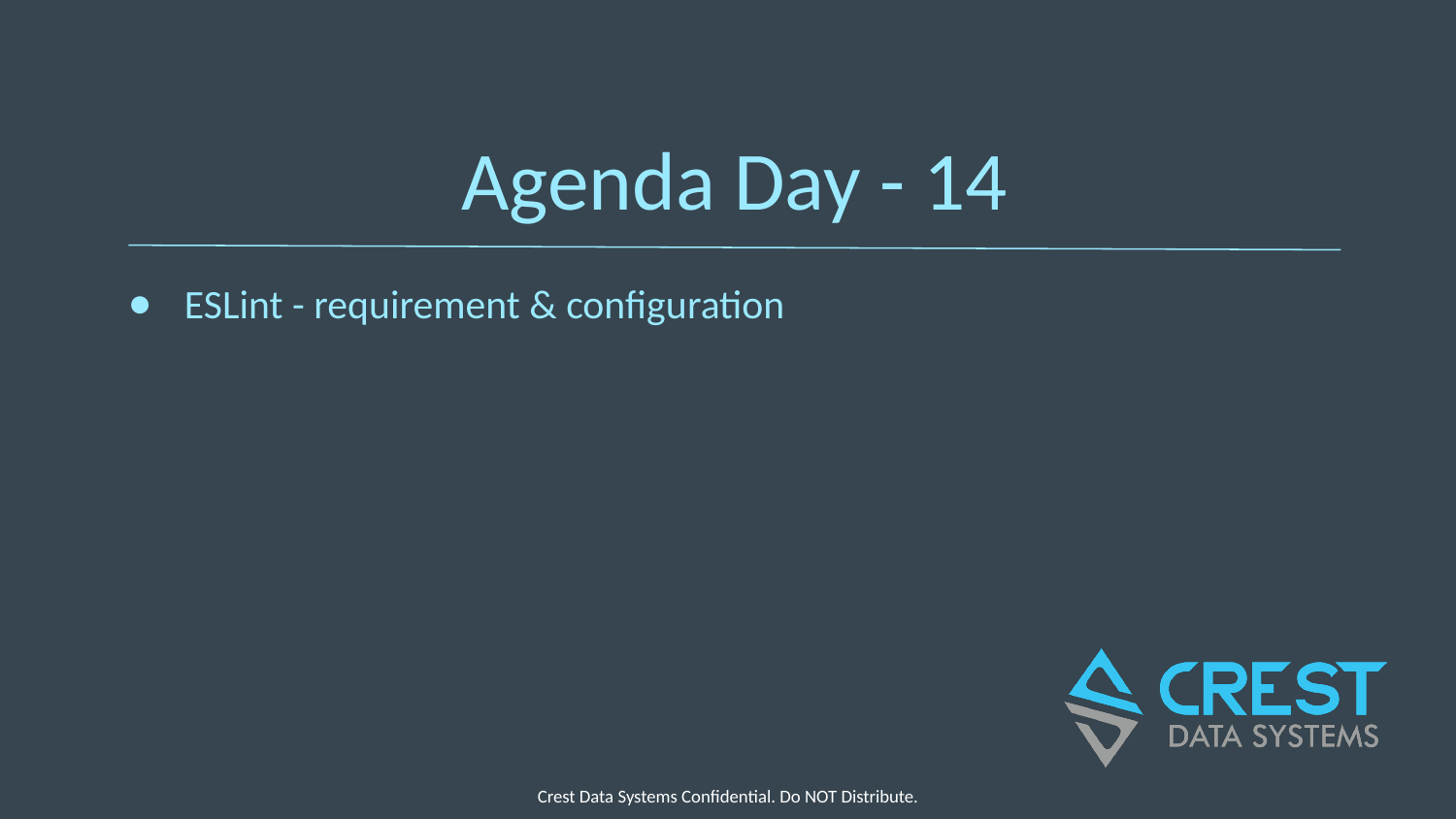

# Agenda Day - 14
ESLint - requirement & configuration